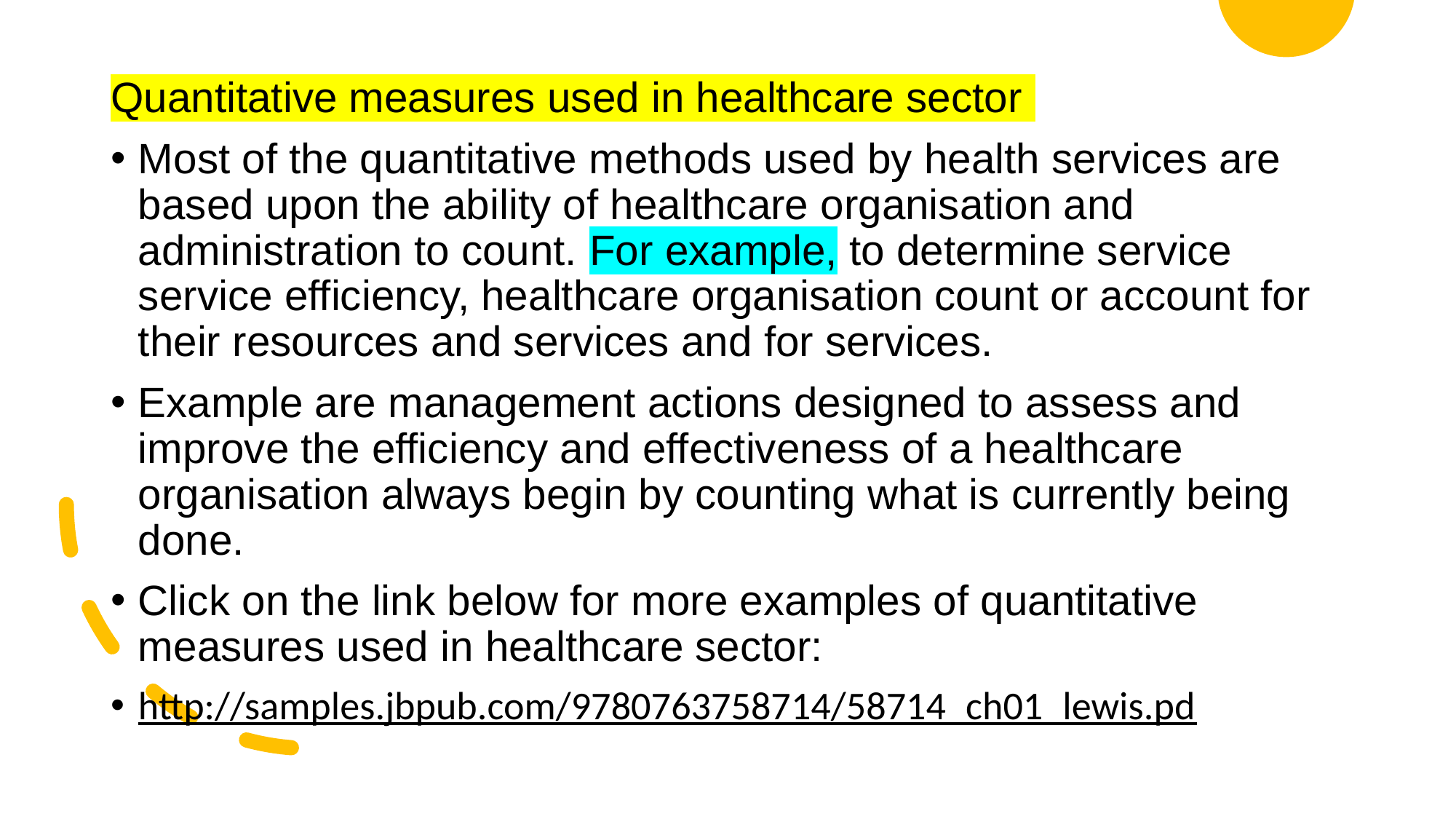

Quantitative measures used in healthcare sector
Most of the quantitative methods used by health services are based upon the ability of healthcare organisation and administration to count. For example, to determine service service efficiency, healthcare organisation count or account for their resources and services and for services.
Example are management actions designed to assess and improve the efficiency and effectiveness of a healthcare organisation always begin by counting what is currently being done.
Click on the link below for more examples of quantitative measures used in healthcare sector:
http://samples.jbpub.com/9780763758714/58714_ch01_lewis.pd

Created by Tayo Alebiosu